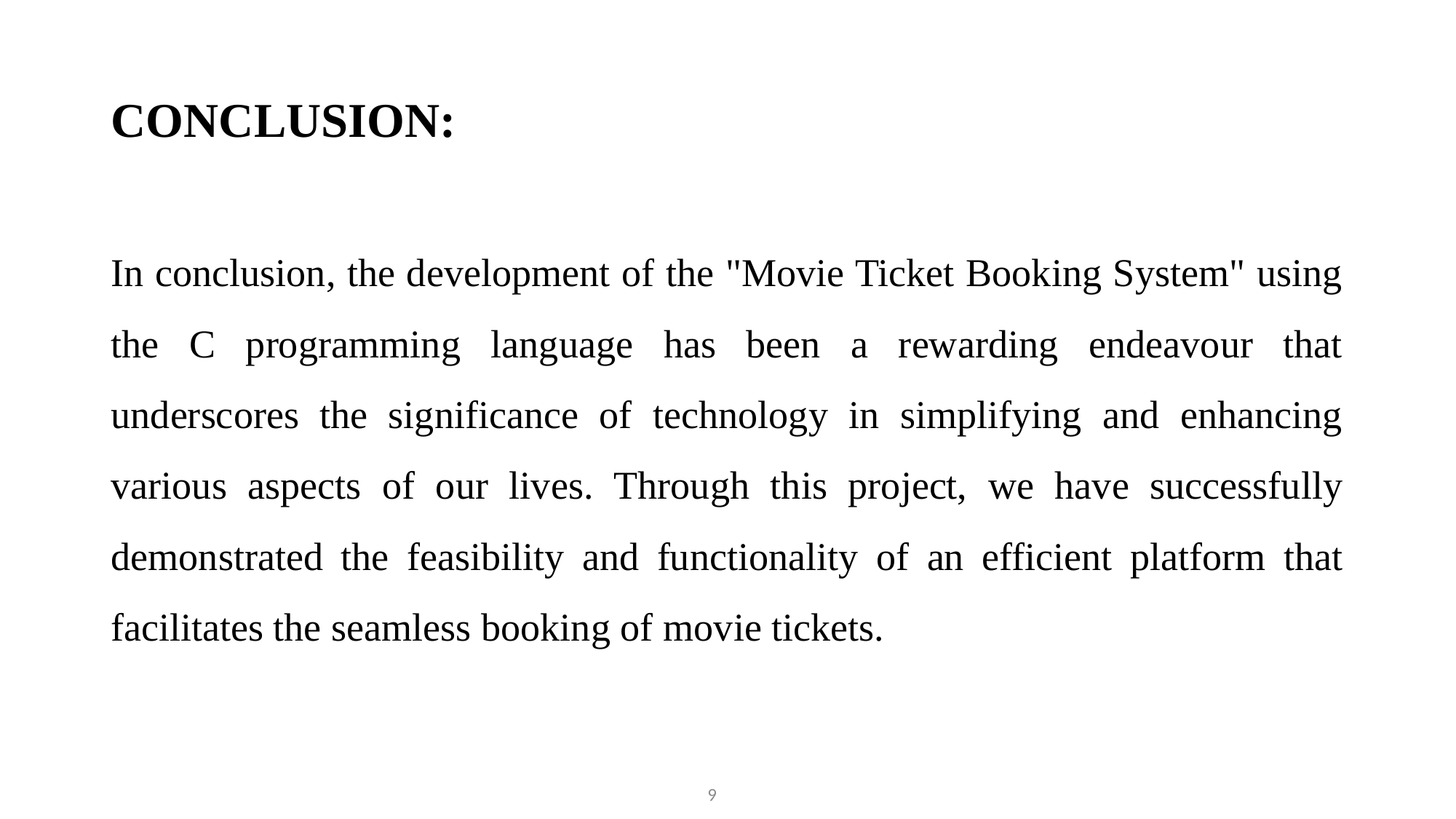

# CONCLUSION:
In conclusion, the development of the "Movie Ticket Booking System" using the C programming language has been a rewarding endeavour that underscores the significance of technology in simplifying and enhancing various aspects of our lives. Through this project, we have successfully demonstrated the feasibility and functionality of an efficient platform that facilitates the seamless booking of movie tickets.

9